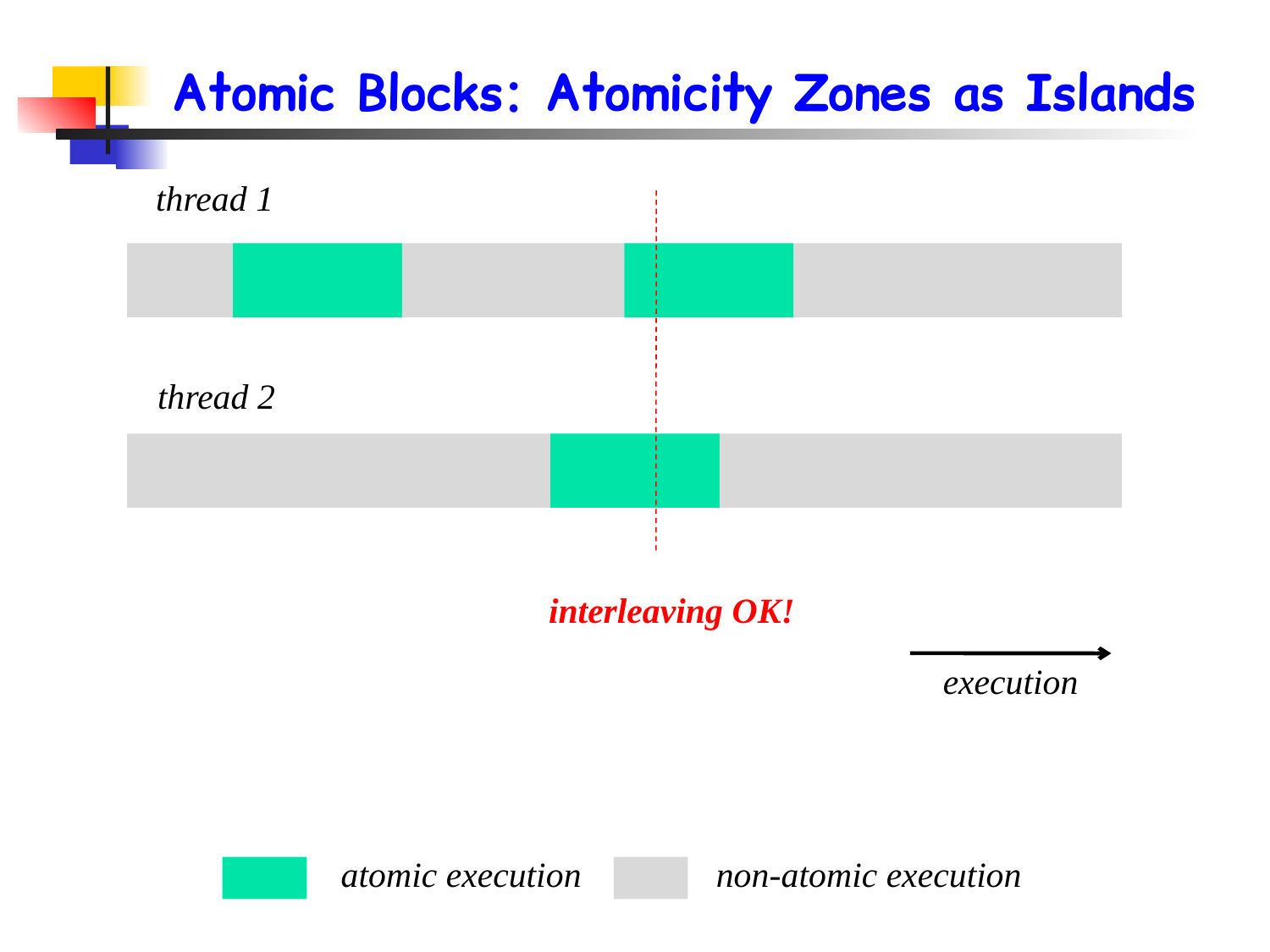

# Atomic Blocks: Atomicity Zones as Islands

thread 1

thread 2

interleaving OK!
execution
atomic execution
non-atomic execution